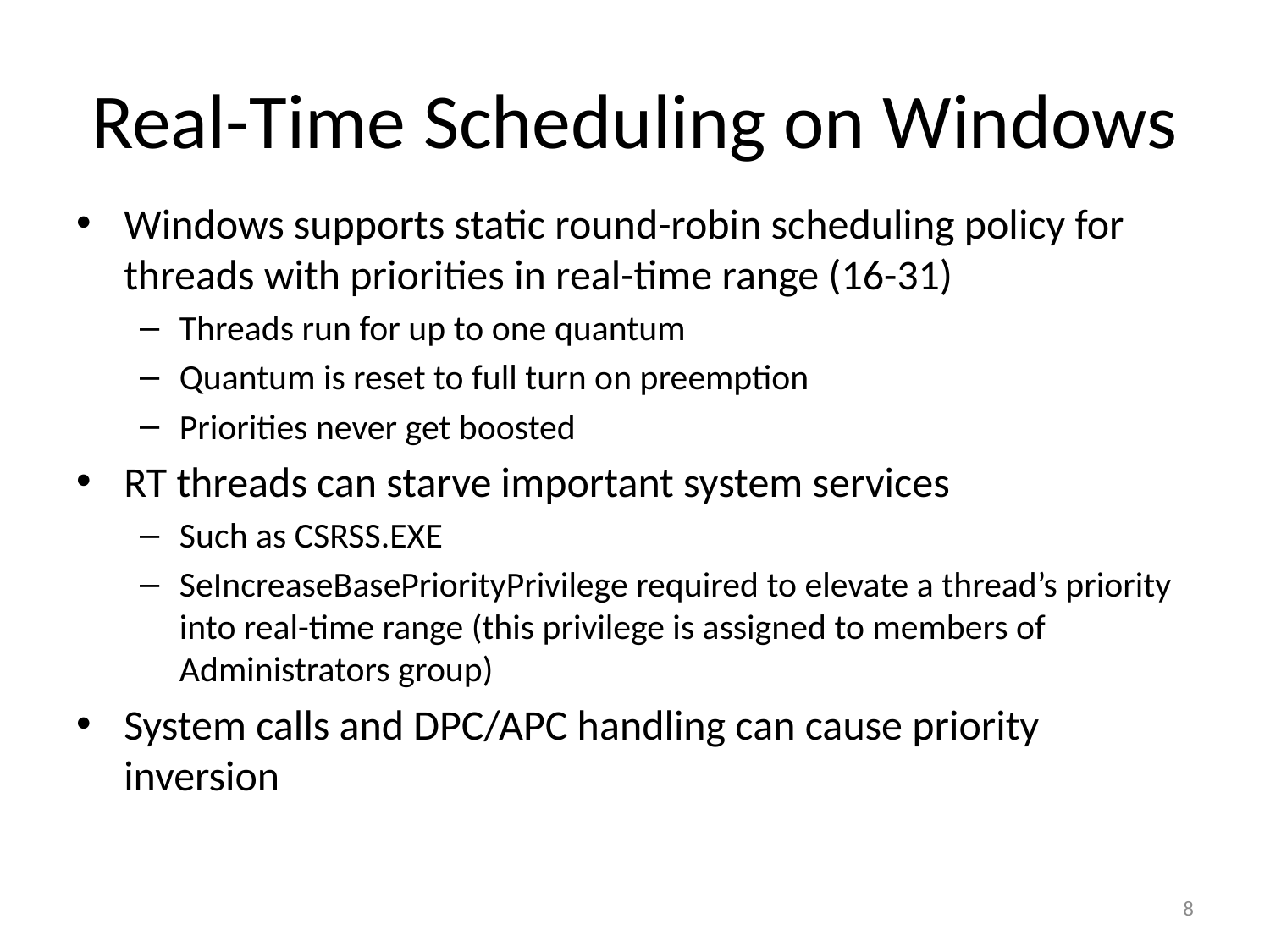

# Real-Time Scheduling on Windows
Windows supports static round-robin scheduling policy for threads with priorities in real-time range (16-31)
Threads run for up to one quantum
Quantum is reset to full turn on preemption
Priorities never get boosted
RT threads can starve important system services
Such as CSRSS.EXE
SeIncreaseBasePriorityPrivilege required to elevate a thread’s priority into real-time range (this privilege is assigned to members of Administrators group)
System calls and DPC/APC handling can cause priority inversion
8